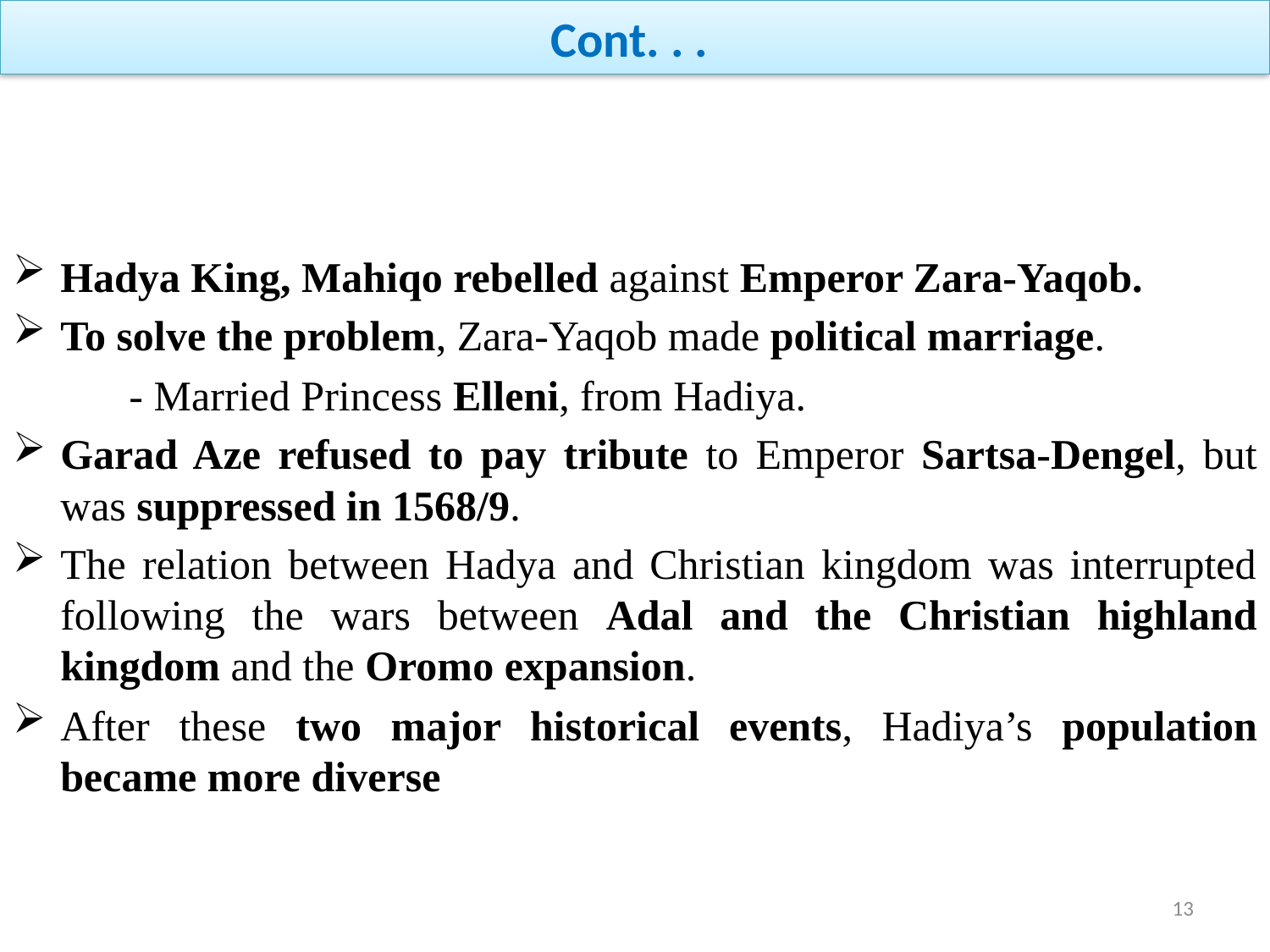

# Cont. . .
Hadya King, Mahiqo rebelled against Emperor Zara-Yaqob.
To solve the problem, Zara-Yaqob made political marriage.
           - Married Princess Elleni, from Hadiya.
Garad Aze refused to pay tribute to Emperor Sartsa-Dengel, but was suppressed in 1568/9.
The relation between Hadya and Christian kingdom was interrupted following the wars between Adal and the Christian highland kingdom and the Oromo expansion.
After these two major historical events, Hadiya’s population became more diverse

13